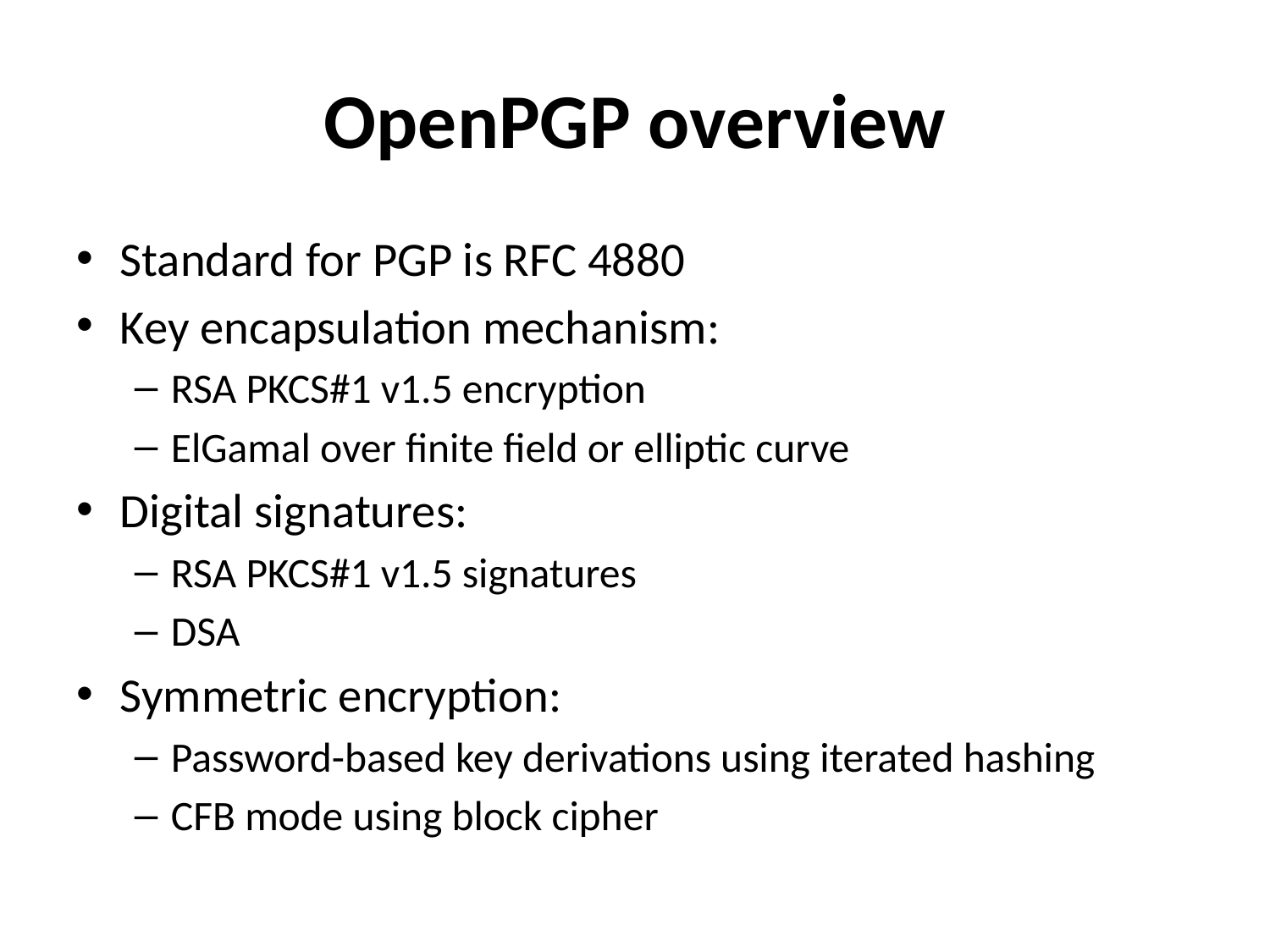

# OpenPGP overview
Standard for PGP is RFC 4880
Key encapsulation mechanism:
RSA PKCS#1 v1.5 encryption
ElGamal over finite field or elliptic curve
Digital signatures:
RSA PKCS#1 v1.5 signatures
DSA
Symmetric encryption:
Password-based key derivations using iterated hashing
CFB mode using block cipher